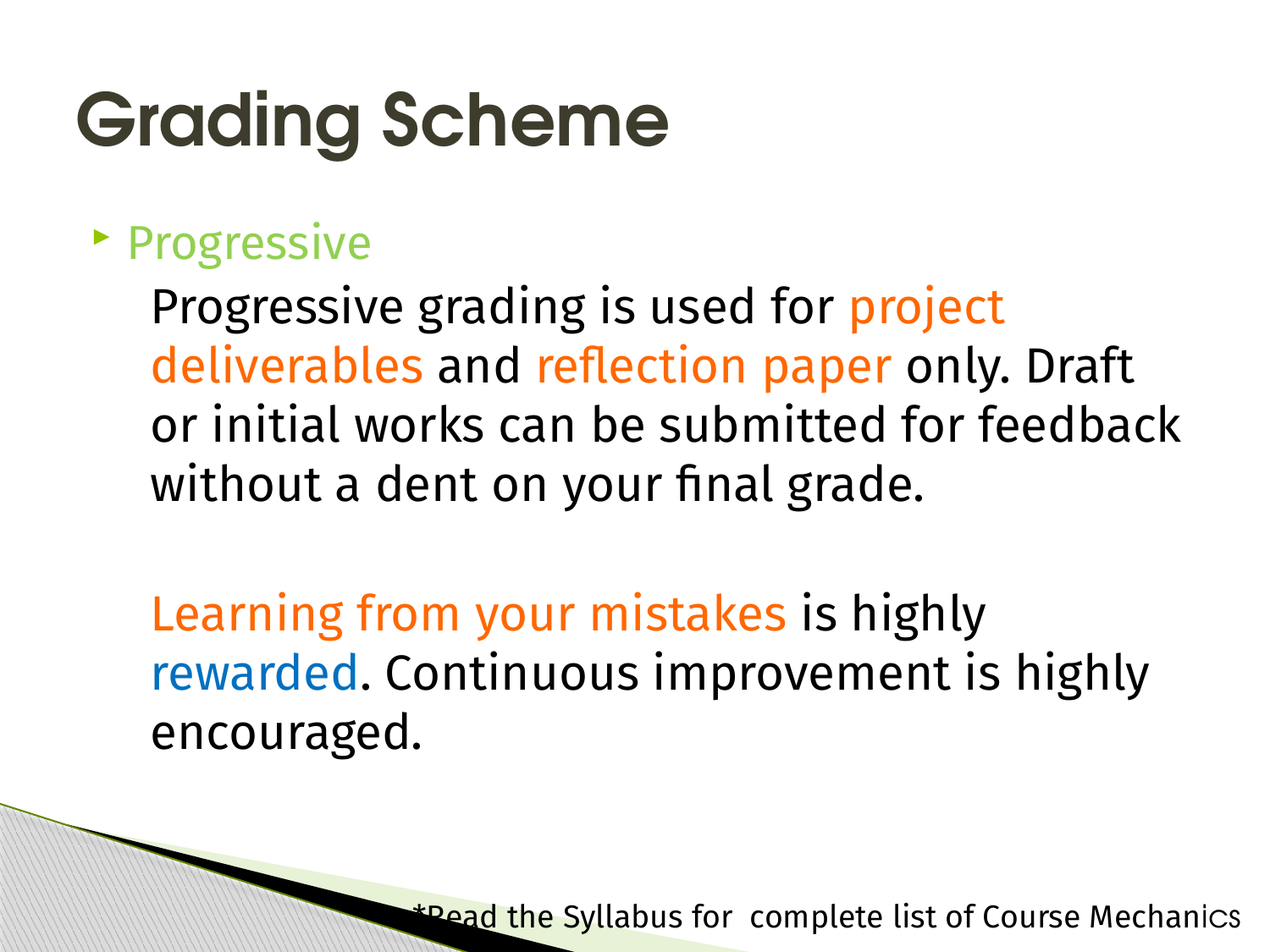

# Grading Scheme
Progressive
Progressive grading is used for project deliverables and reflection paper only. Draft or initial works can be submitted for feedback without a dent on your final grade.

Learning from your mistakes is highly rewarded. Continuous improvement is highly encouraged.
*Read the Syllabus for  complete list of Course Mechanics